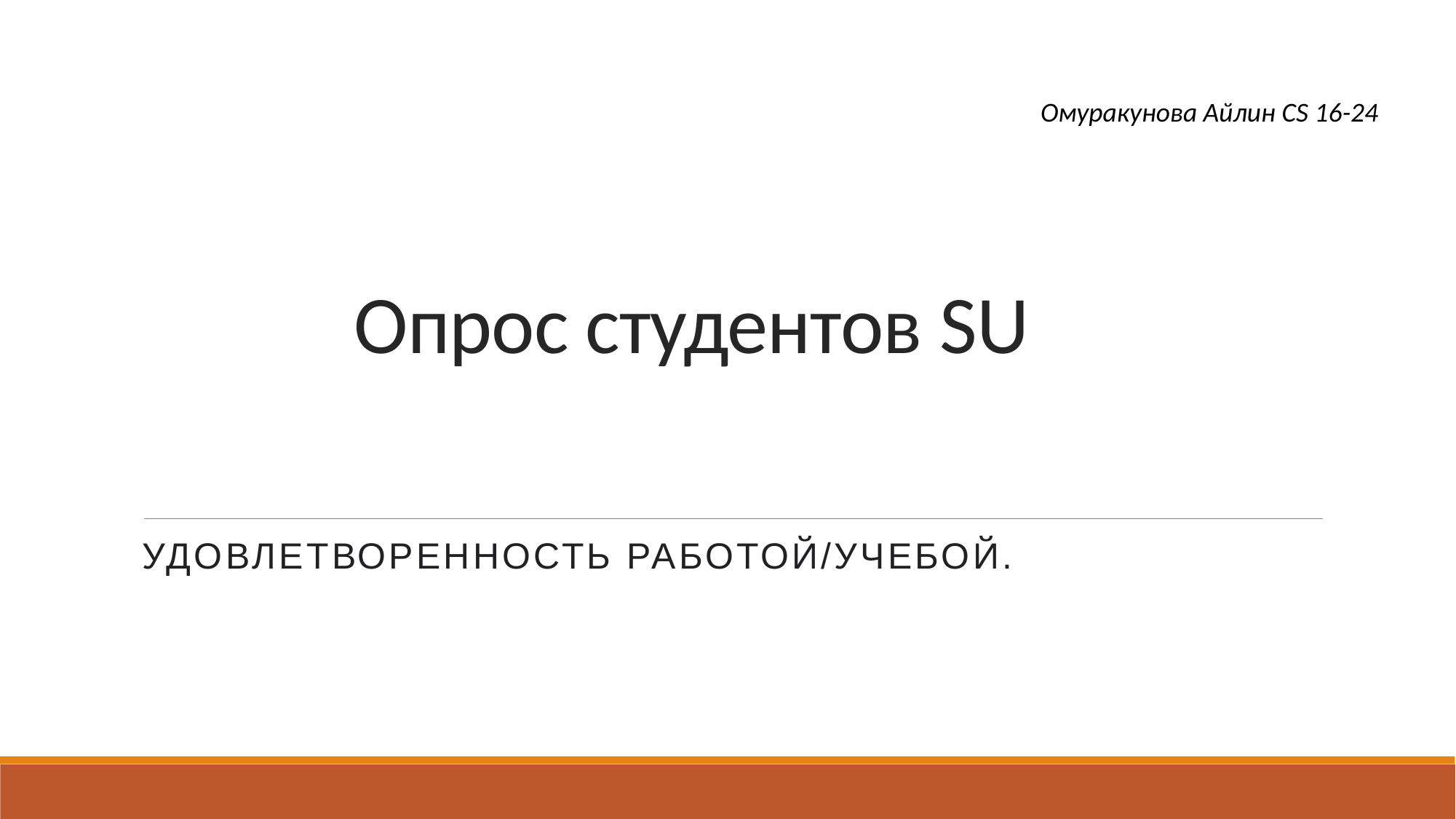

# Опрос студентов SU
Омуракунова Айлин CS 16-24
Удовлетворенность работой/учебой.